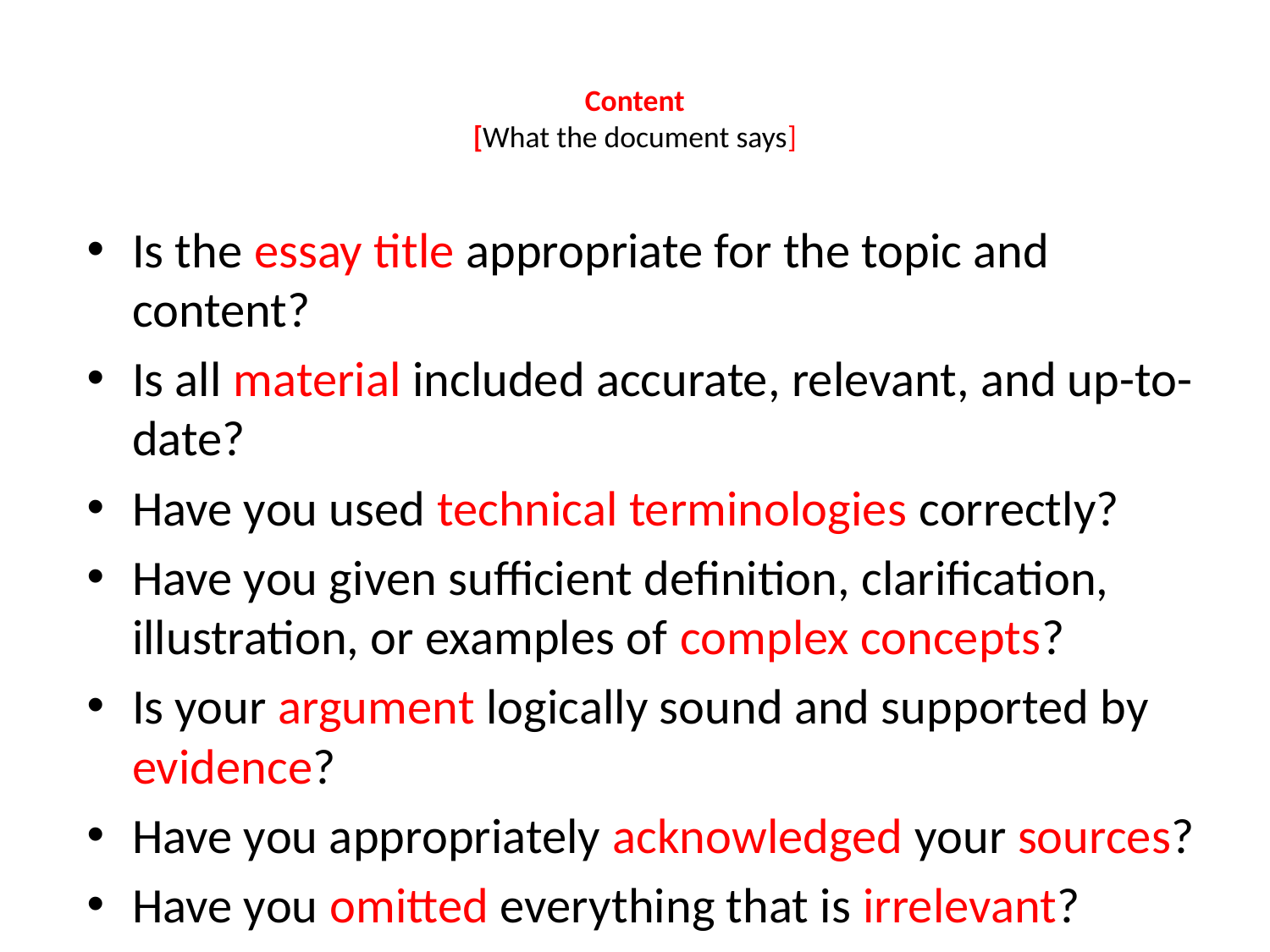

# Content [What the document says]
Is the essay title appropriate for the topic and content?
Is all material included accurate, relevant, and up-to-date?
Have you used technical terminologies correctly?
Have you given sufficient definition, clarification, illustration, or examples of complex concepts?
Is your argument logically sound and supported by evidence?
Have you appropriately acknowledged your sources?
Have you omitted everything that is irrelevant?